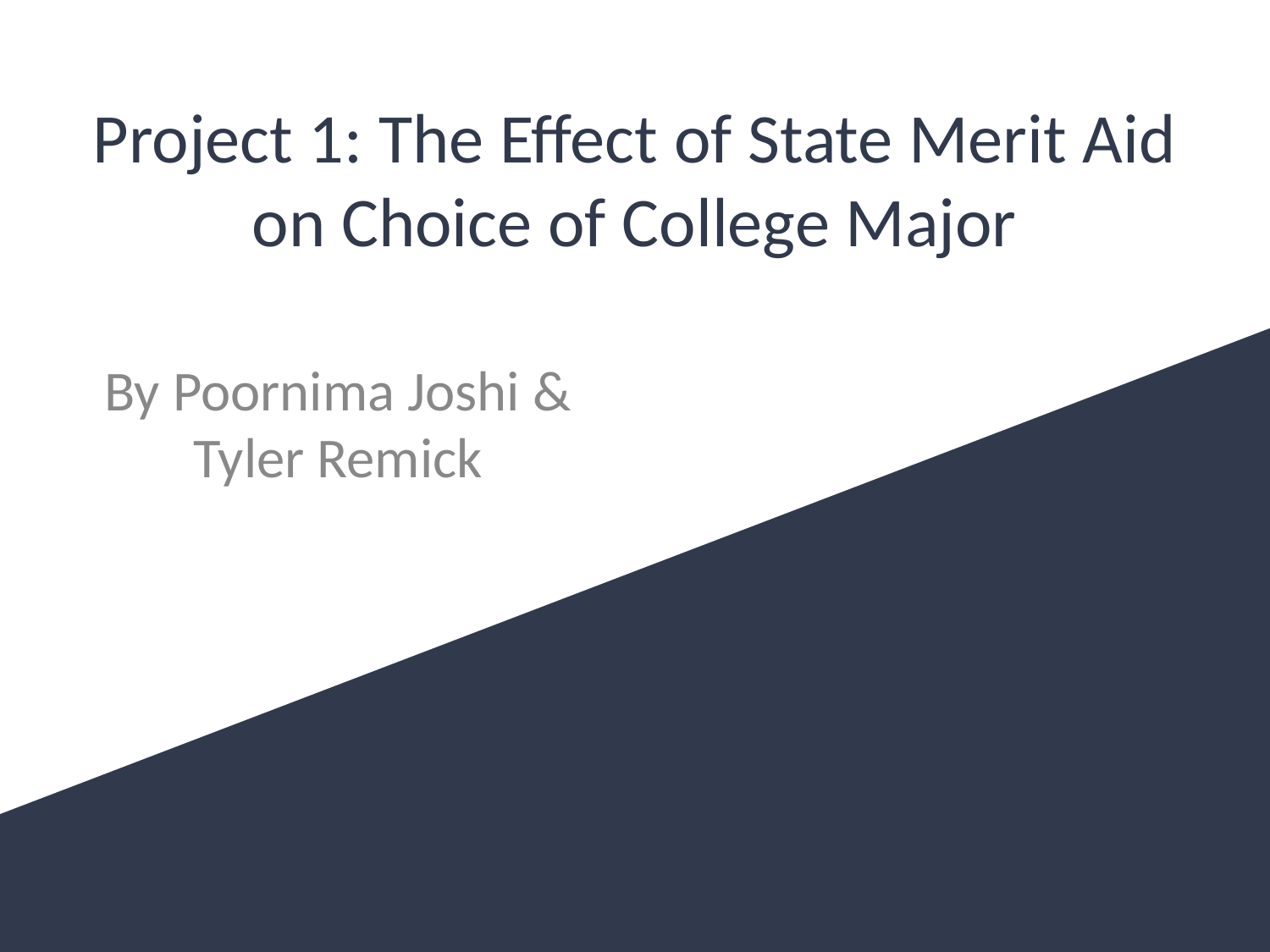

# Project 1: The Effect of State Merit Aid on Choice of College Major
By Poornima Joshi & Tyler Remick